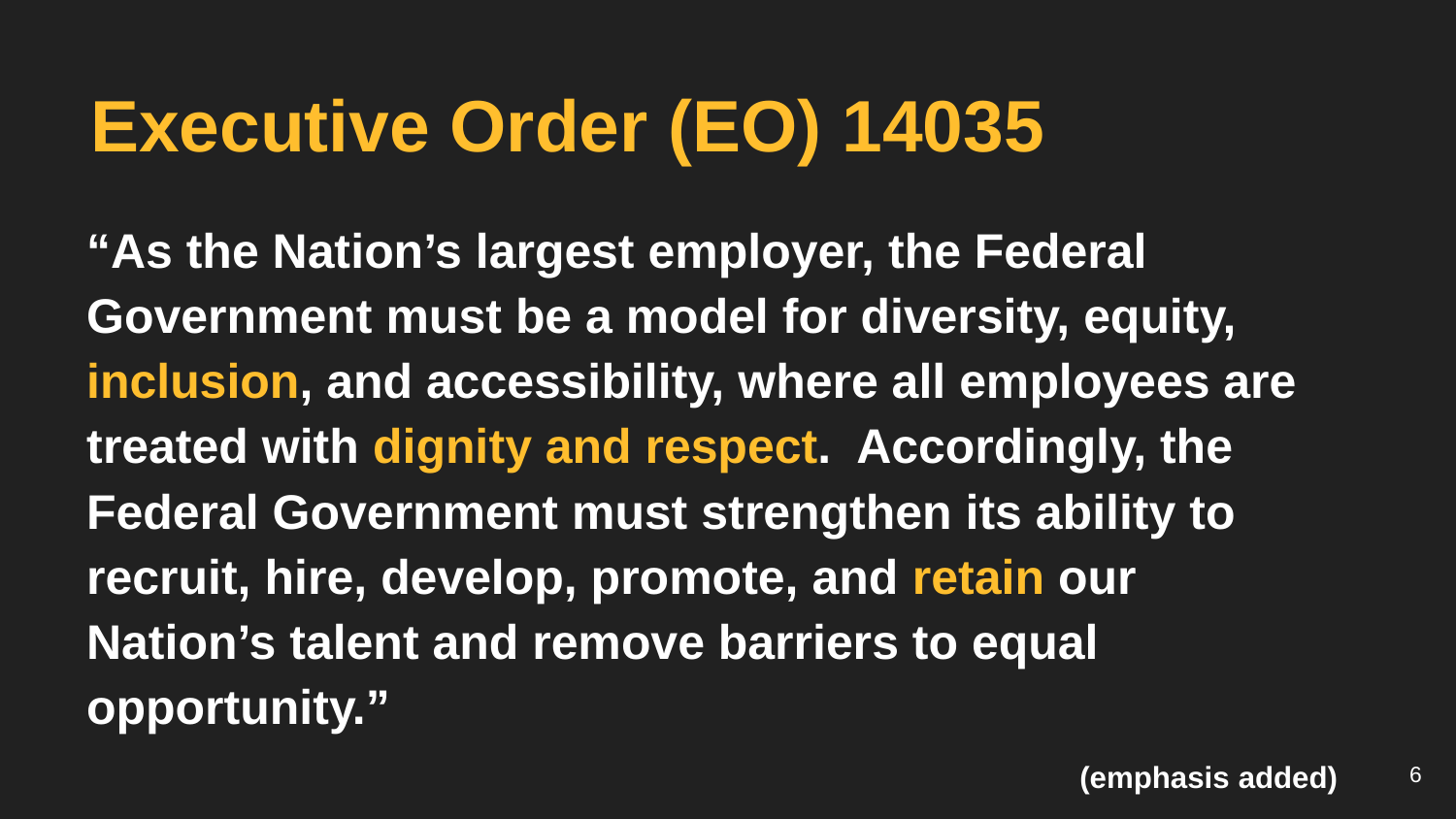

Executive Order (EO) 14035
“As the Nation’s largest employer, the Federal Government must be a model for diversity, equity, inclusion, and accessibility, where all employees are treated with dignity and respect.  Accordingly, the Federal Government must strengthen its ability to recruit, hire, develop, promote, and retain our Nation’s talent and remove barriers to equal opportunity.”
(emphasis added)
6